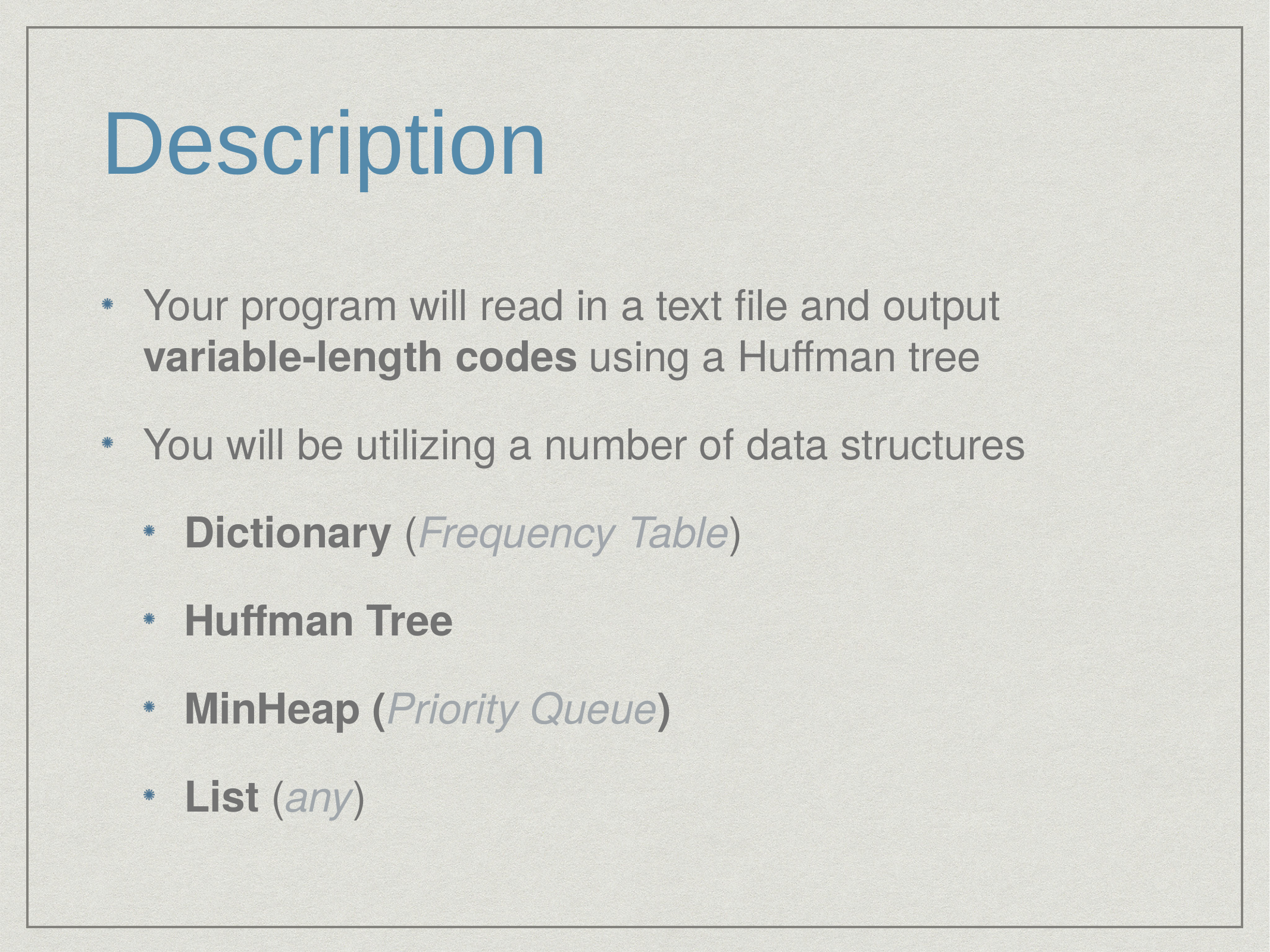

# Description
Your program will read in a text file and output variable-length codes using a Huffman tree
You will be utilizing a number of data structures
Dictionary (Frequency Table)
Huffman Tree
MinHeap (Priority Queue)
List (any)